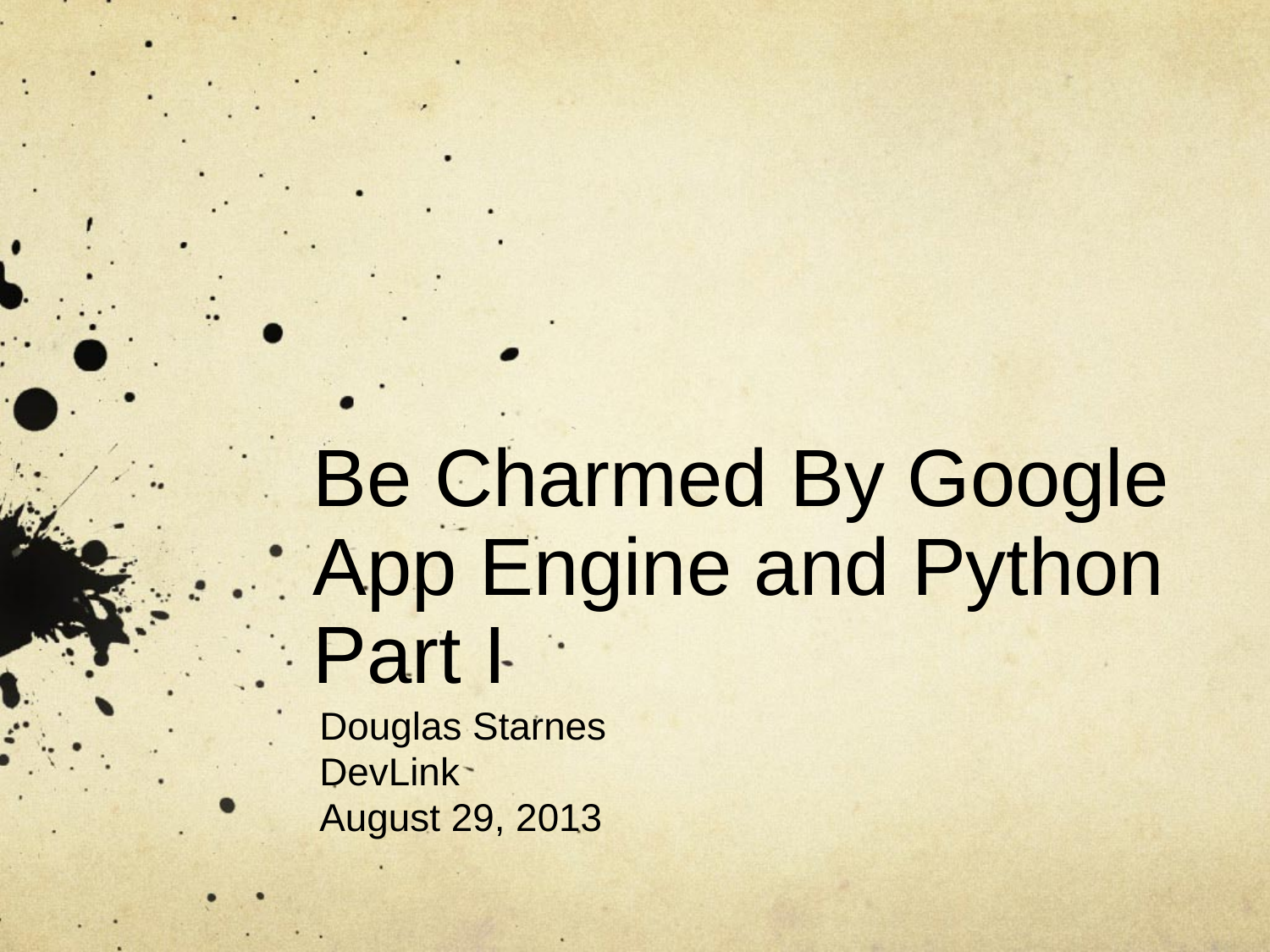

# Be Charmed By Google App Engine and Python Part I
Douglas Starnes
DevLink
August 29, 2013